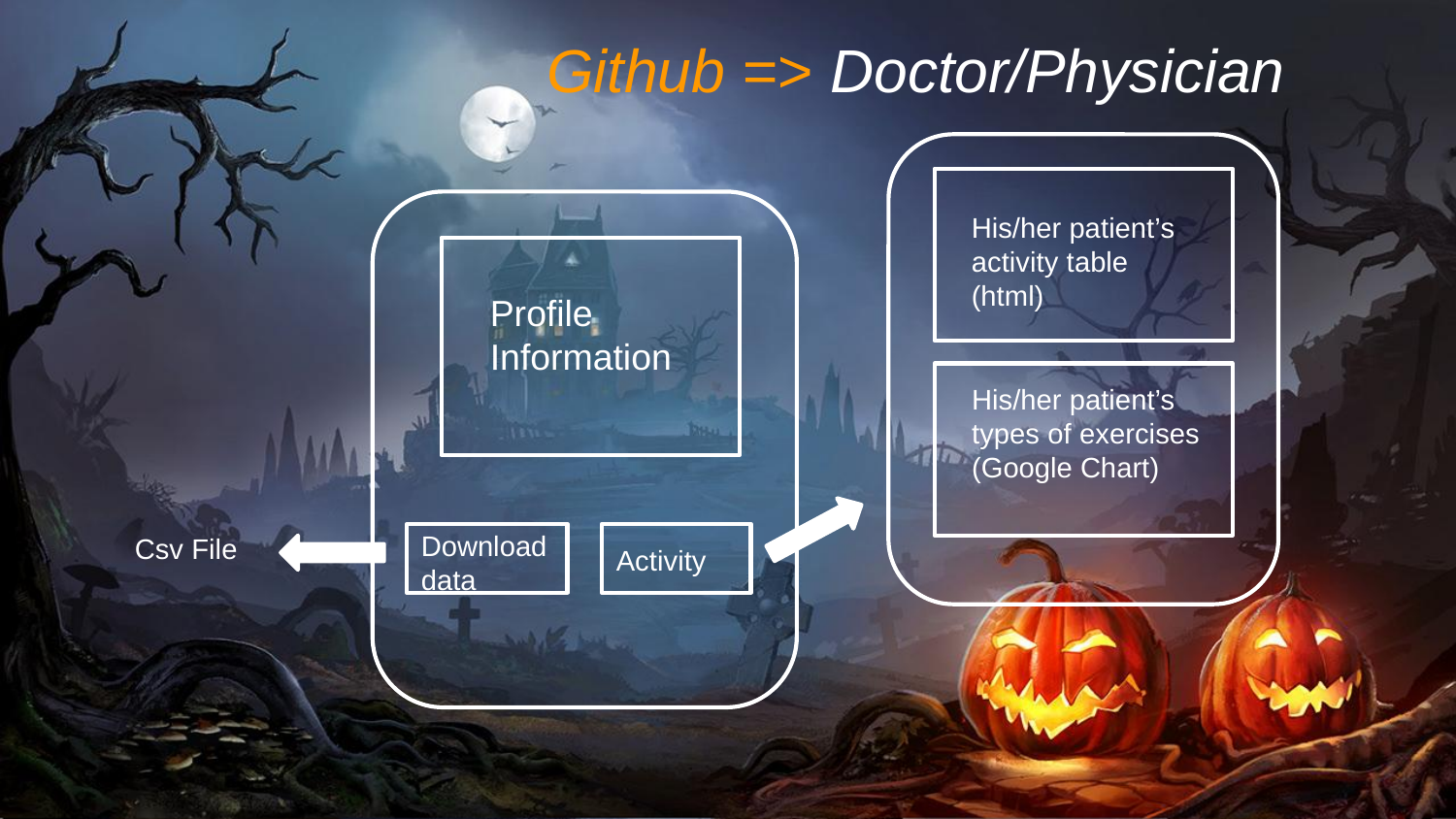

Github => Doctor/Physician

His/her patient’s activity table (html)

Profile Information

His/her patient’s types of exercises (Google Chart)

Download data
Csv File

Activity